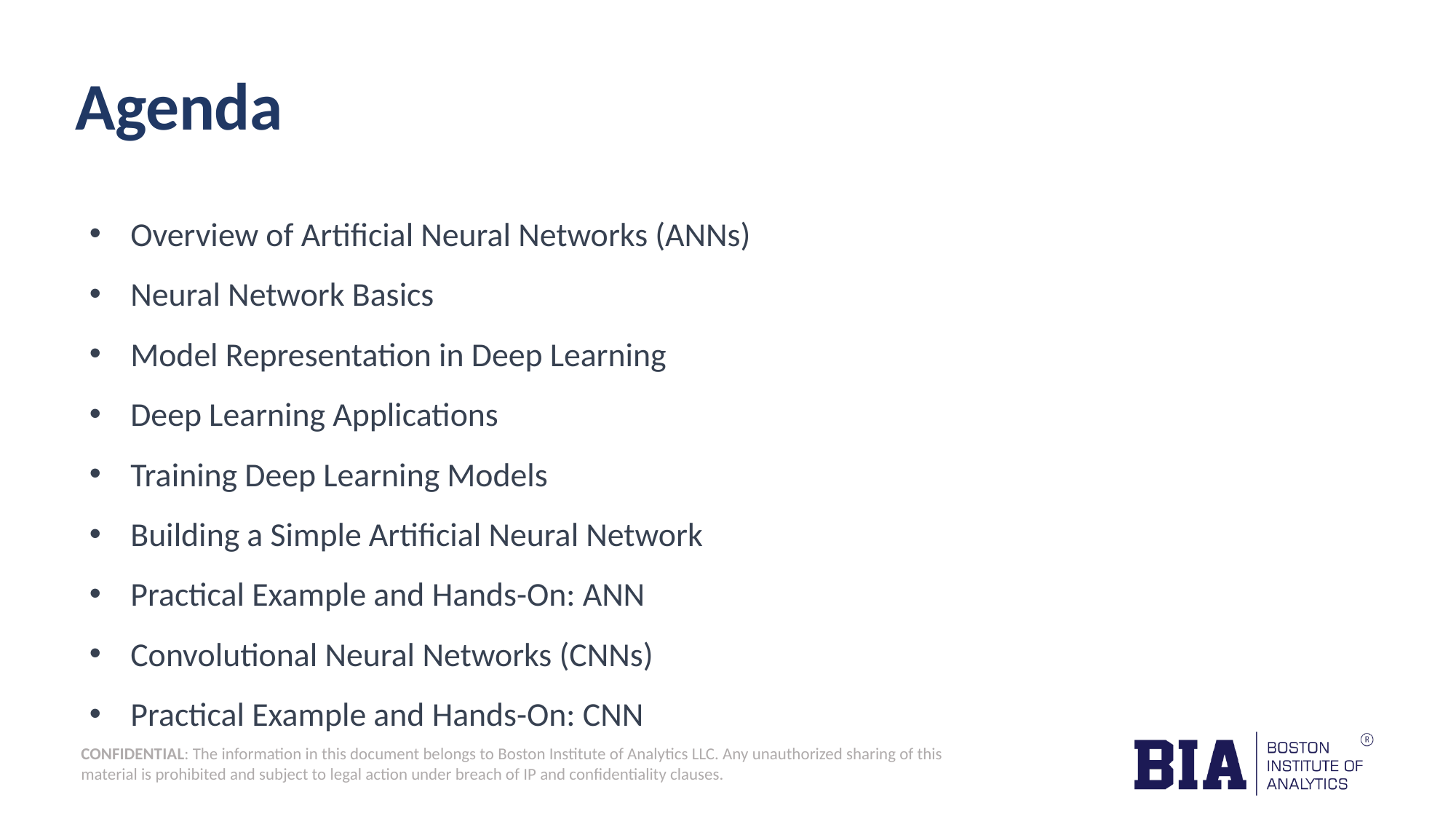

Agenda
Overview of Artificial Neural Networks (ANNs)
Neural Network Basics
Model Representation in Deep Learning
Deep Learning Applications
Training Deep Learning Models
Building a Simple Artificial Neural Network
Practical Example and Hands-On: ANN
Convolutional Neural Networks (CNNs)
Practical Example and Hands-On: CNN